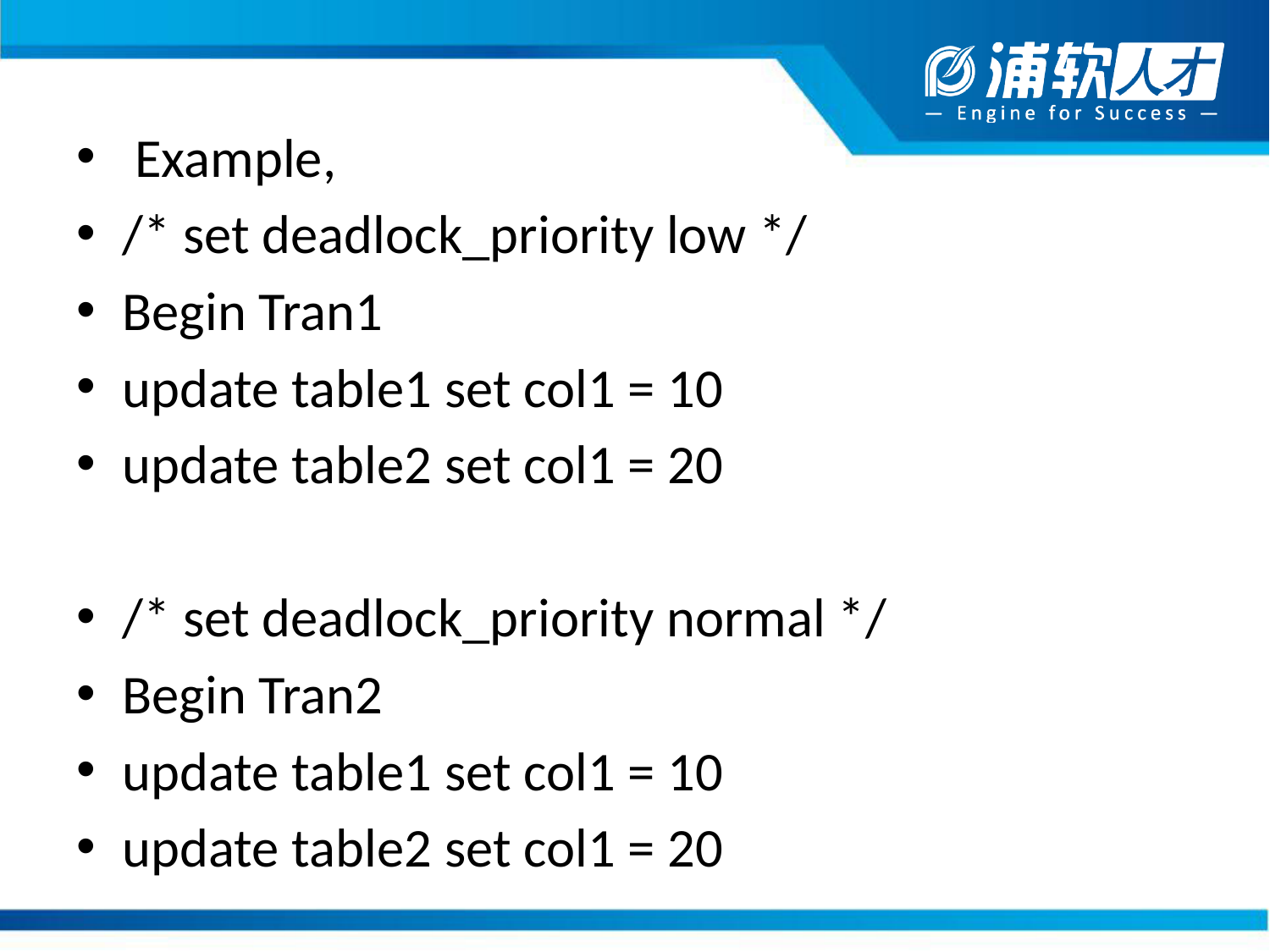

Example,
/* set deadlock_priority low */
Begin Tran1
update table1 set col1 = 10
update table2 set col1 = 20

/* set deadlock_priority normal */
Begin Tran2
update table1 set col1 = 10
update table2 set col1 = 20